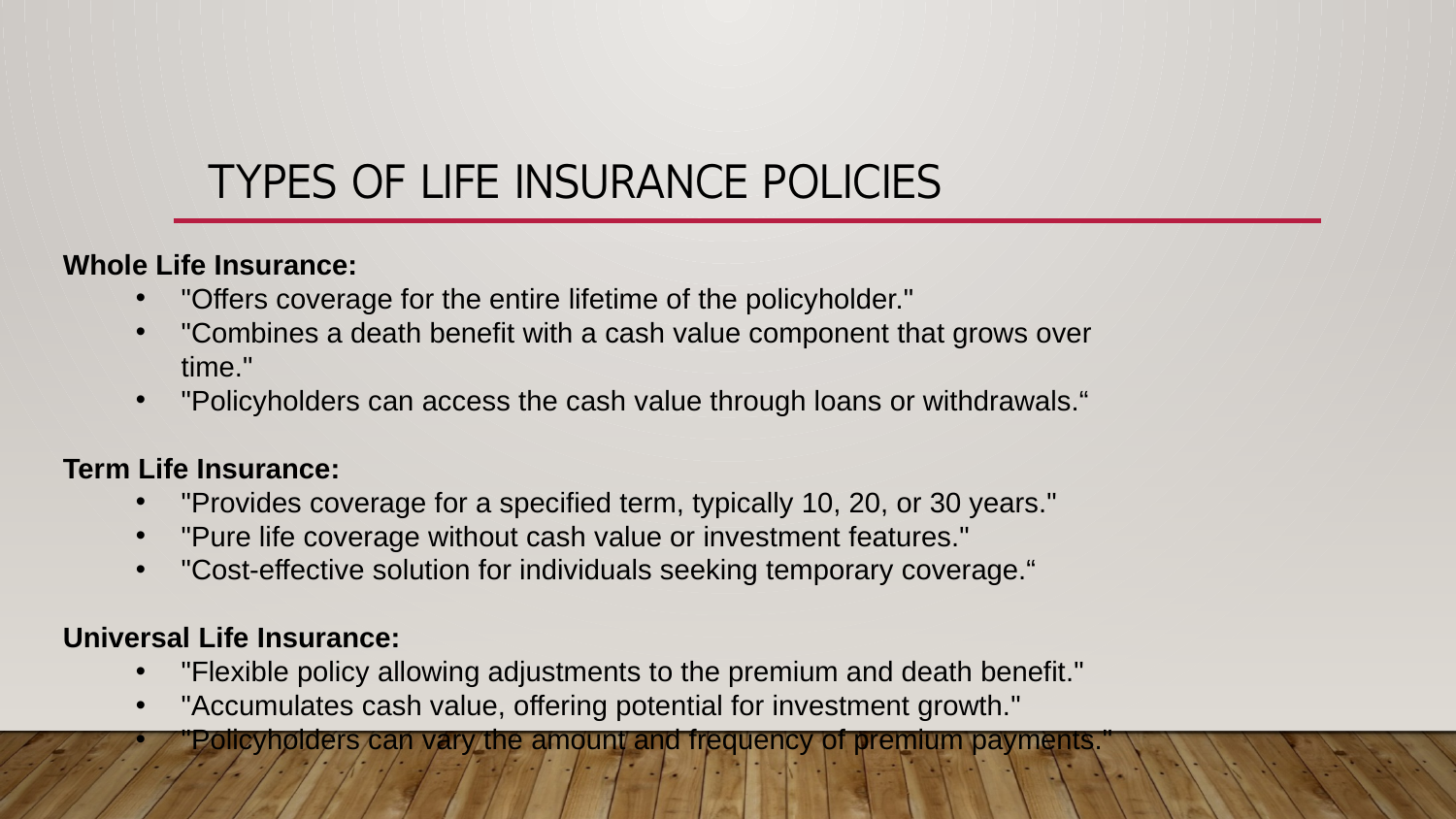

Types of Life Insurance Policies
Whole Life Insurance:
"Offers coverage for the entire lifetime of the policyholder."
"Combines a death benefit with a cash value component that grows over time."
"Policyholders can access the cash value through loans or withdrawals.“

Term Life Insurance:
"Provides coverage for a specified term, typically 10, 20, or 30 years."
"Pure life coverage without cash value or investment features."
"Cost-effective solution for individuals seeking temporary coverage.“

Universal Life Insurance:
"Flexible policy allowing adjustments to the premium and death benefit."
"Accumulates cash value, offering potential for investment growth."
"Policyholders can vary the amount and frequency of premium payments."